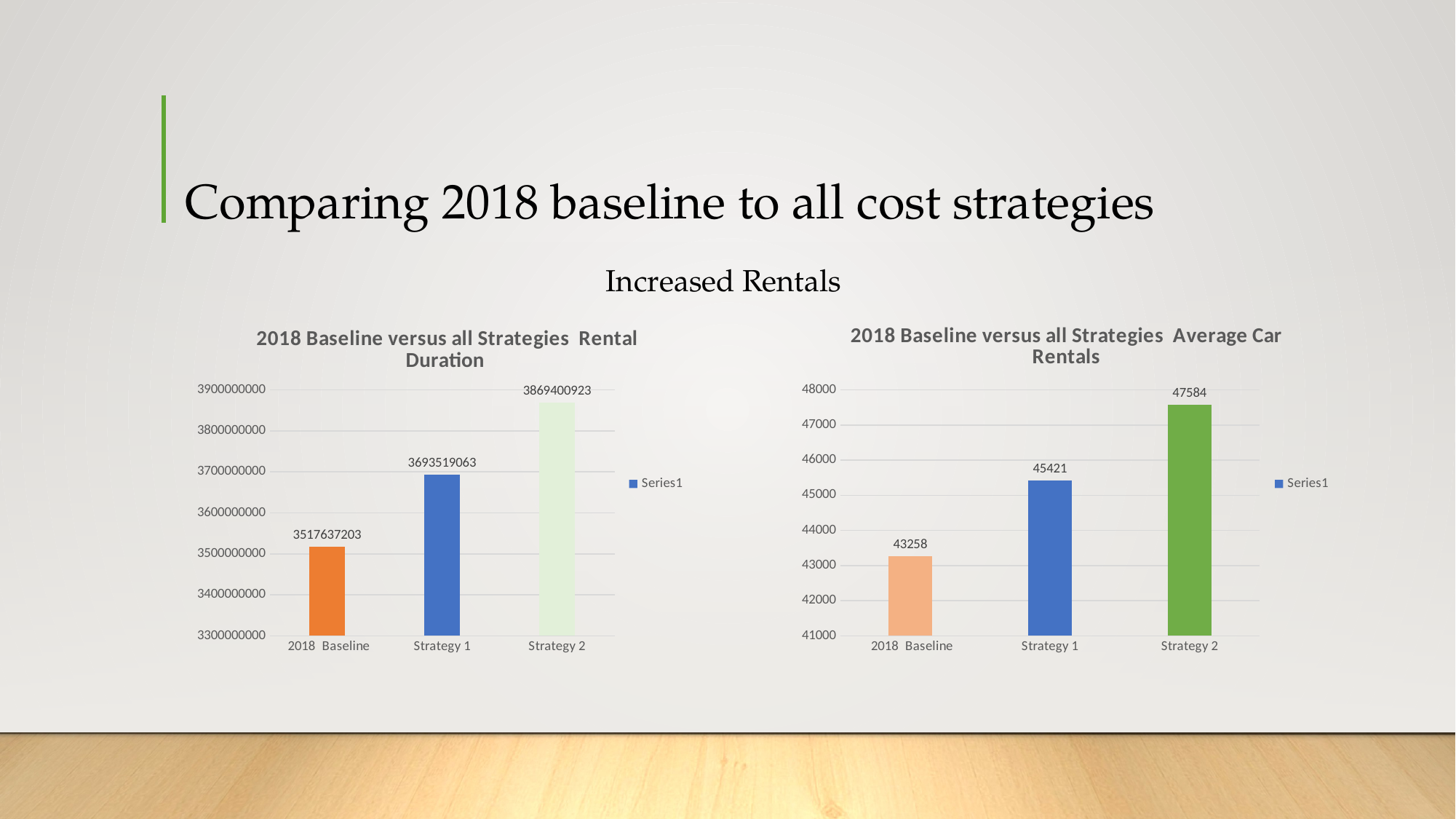

# Comparing 2018 baseline to all cost strategies
Increased Rentals

### Chart: 2018 Baseline versus all Strategies  Rental Duration

| Category |  |
|---|---|
|  2018  Baseline | 3517637203.0 |
| Strategy 1 | 3693519063.15 |
| Strategy 2 | 3869400923.3 |

### Chart: 2018 Baseline versus all Strategies  Average Car Rentals

| Category |  |
|---|---|
|  2018  Baseline | 43257.79289948105 |
| Strategy 1 | 45420.6825444551 |
| Strategy 2 | 47583.57218942916 |